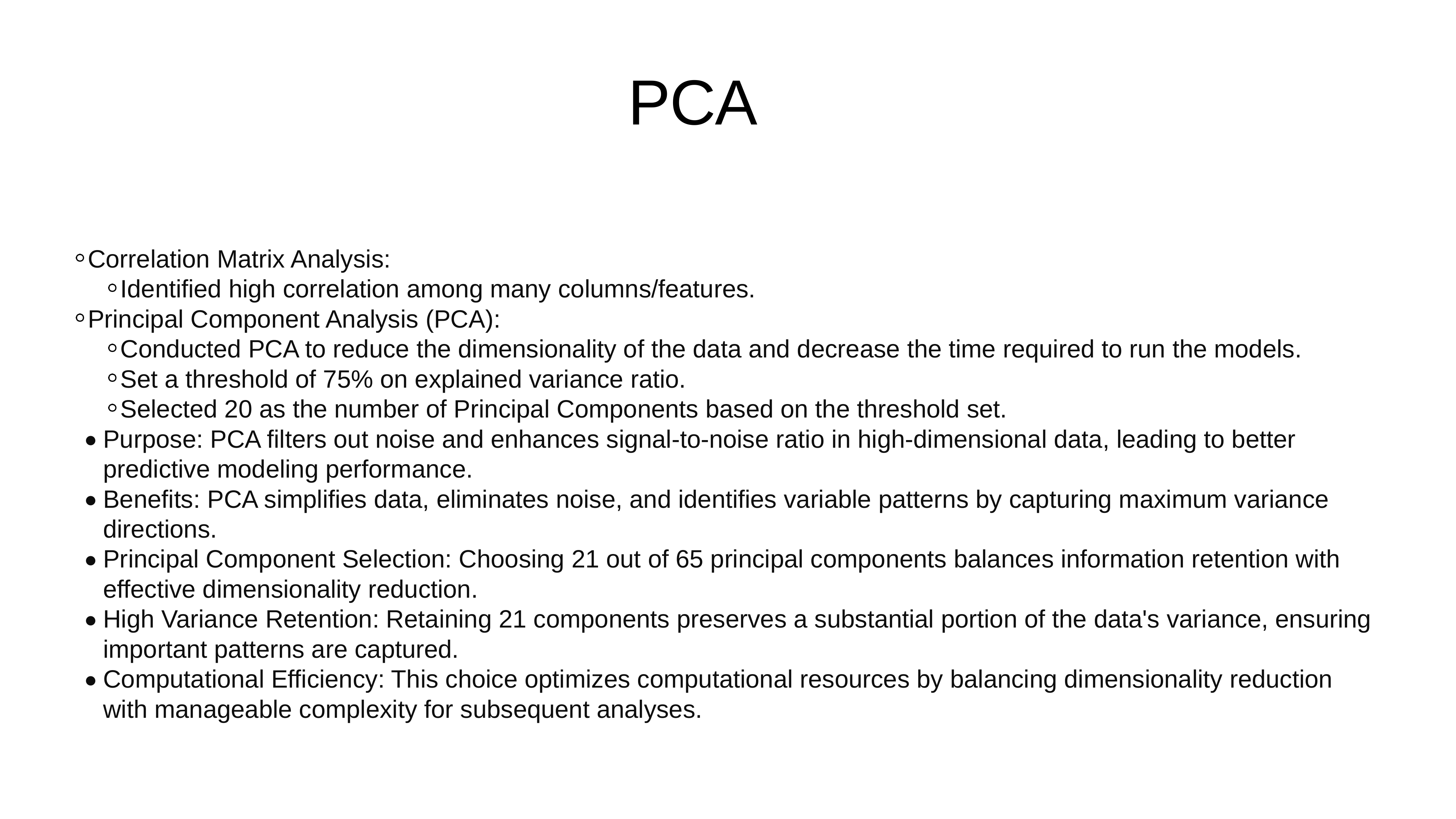

# PCA
Correlation Matrix Analysis:
Identified high correlation among many columns/features.
Principal Component Analysis (PCA):
Conducted PCA to reduce the dimensionality of the data and decrease the time required to run the models.
Set a threshold of 75% on explained variance ratio.
Selected 20 as the number of Principal Components based on the threshold set.
Purpose: PCA filters out noise and enhances signal-to-noise ratio in high-dimensional data, leading to better predictive modeling performance.
Benefits: PCA simplifies data, eliminates noise, and identifies variable patterns by capturing maximum variance directions.
Principal Component Selection: Choosing 21 out of 65 principal components balances information retention with effective dimensionality reduction.
High Variance Retention: Retaining 21 components preserves a substantial portion of the data's variance, ensuring important patterns are captured.
Computational Efficiency: This choice optimizes computational resources by balancing dimensionality reduction with manageable complexity for subsequent analyses.